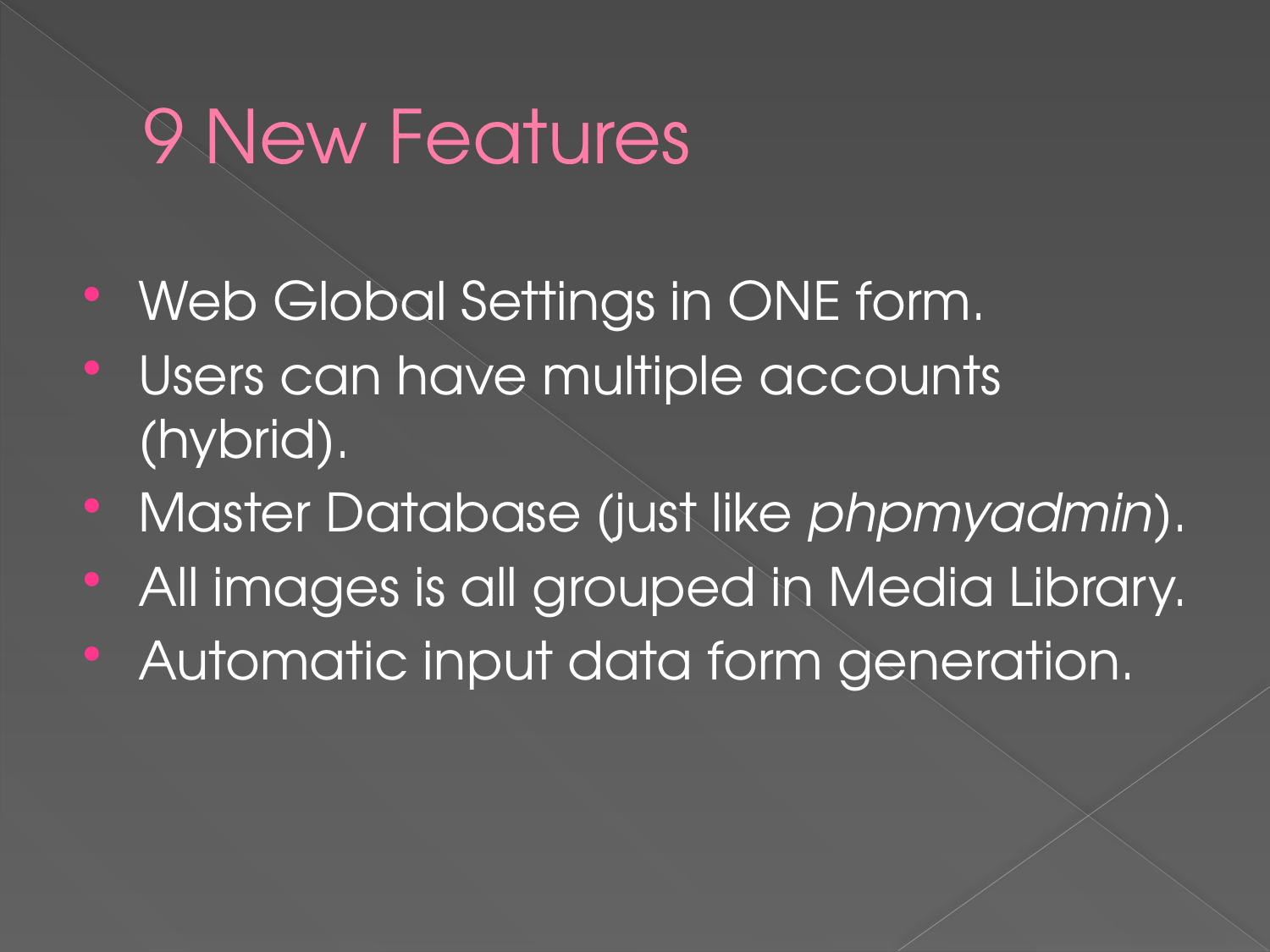

# 9 New Features
Web Global Settings in ONE form.
Users can have multiple accounts (hybrid).
Master Database (just like phpmyadmin).
All images is all grouped in Media Library.
Automatic input data form generation.